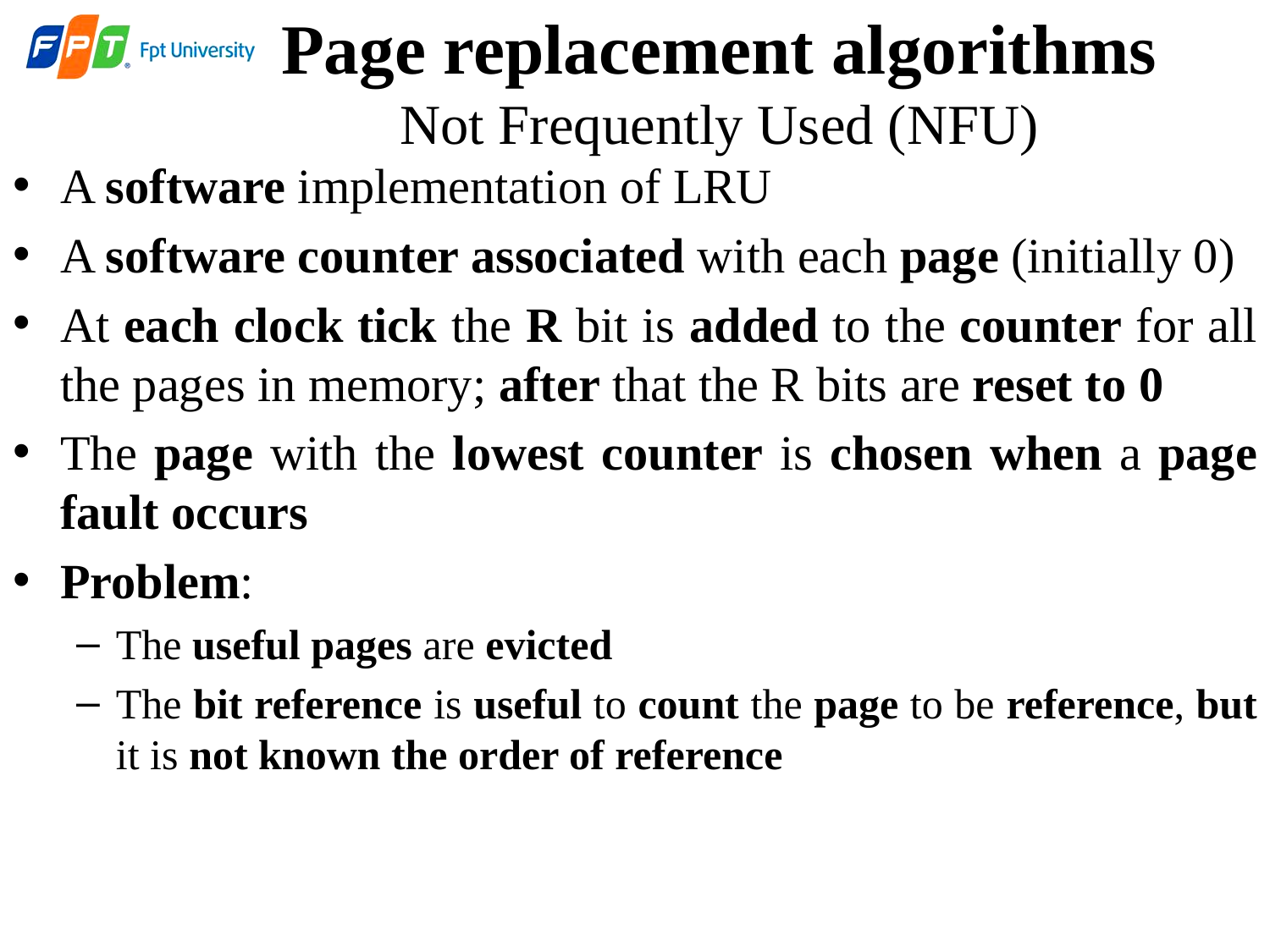

Page replacement algorithms
Not Frequently Used (NFU)
A software implementation of LRU
A software counter associated with each page (initially 0)
At each clock tick the R bit is added to the counter for all the pages in memory; after that the R bits are reset to 0
The page with the lowest counter is chosen when a page fault occurs
Problem:
The useful pages are evicted
The bit reference is useful to count the page to be reference, but it is not known the order of reference